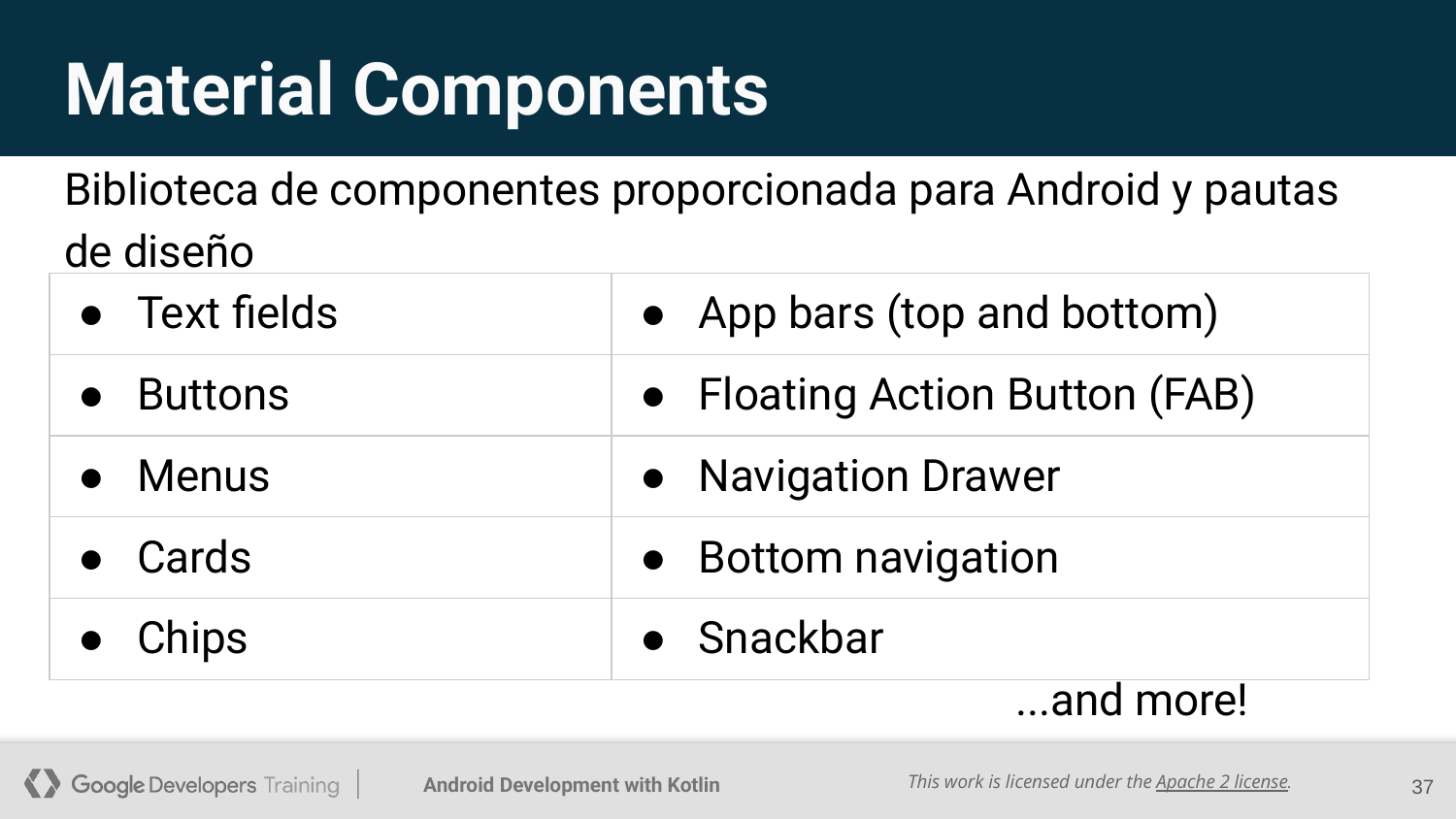

# Material Components
Biblioteca de componentes proporcionada para Android y pautas de diseño
| Text fields | App bars (top and bottom) |
| --- | --- |
| Buttons | Floating Action Button (FAB) |
| Menus | Navigation Drawer |
| Cards | Bottom navigation |
| Chips | Snackbar |
...and more!
37